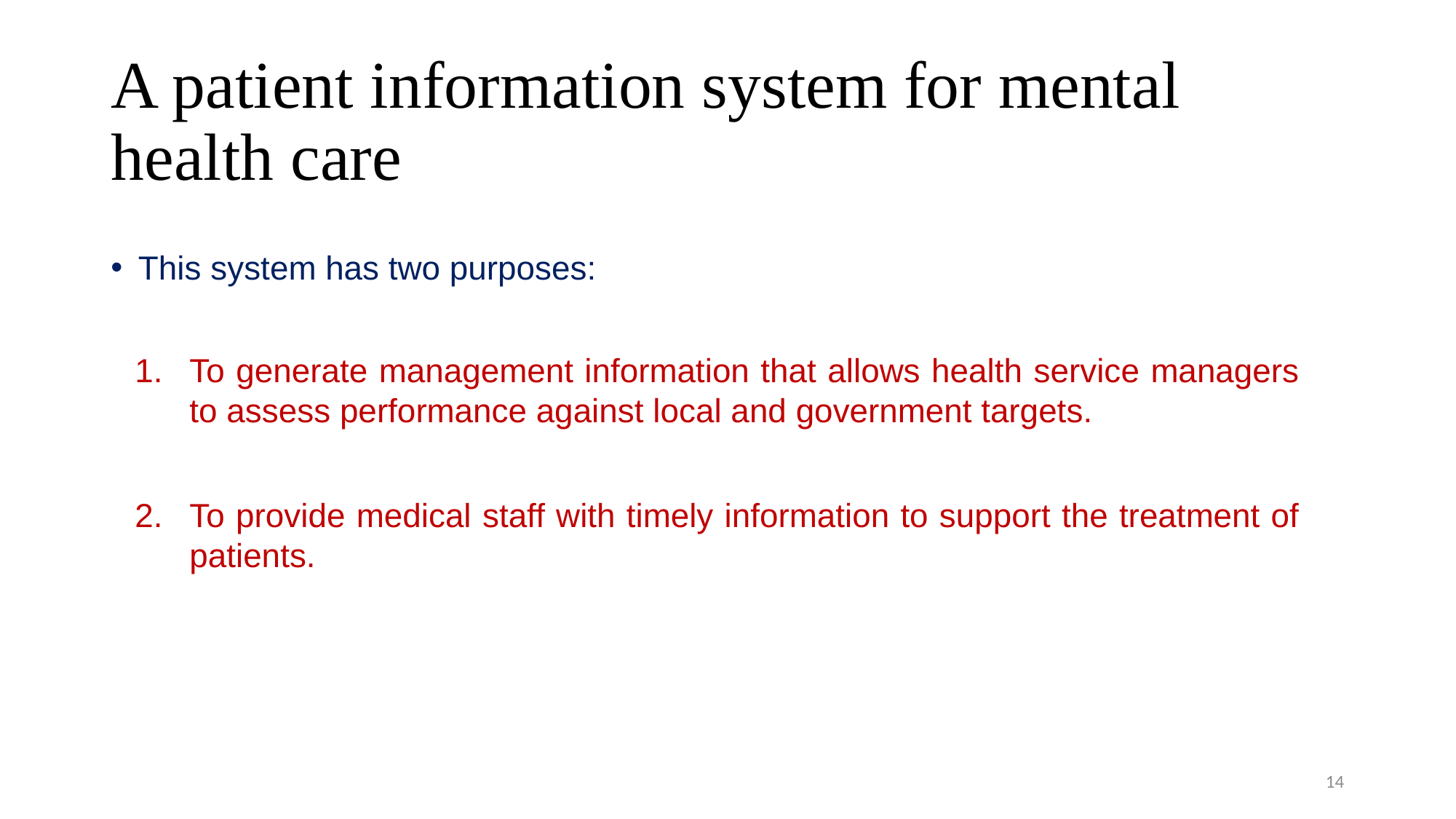

# A patient information system for mental health care
This system has two purposes:

To generate management information that allows health service managers to assess performance against local and government targets.

To provide medical staff with timely information to support the treatment of patients.

14